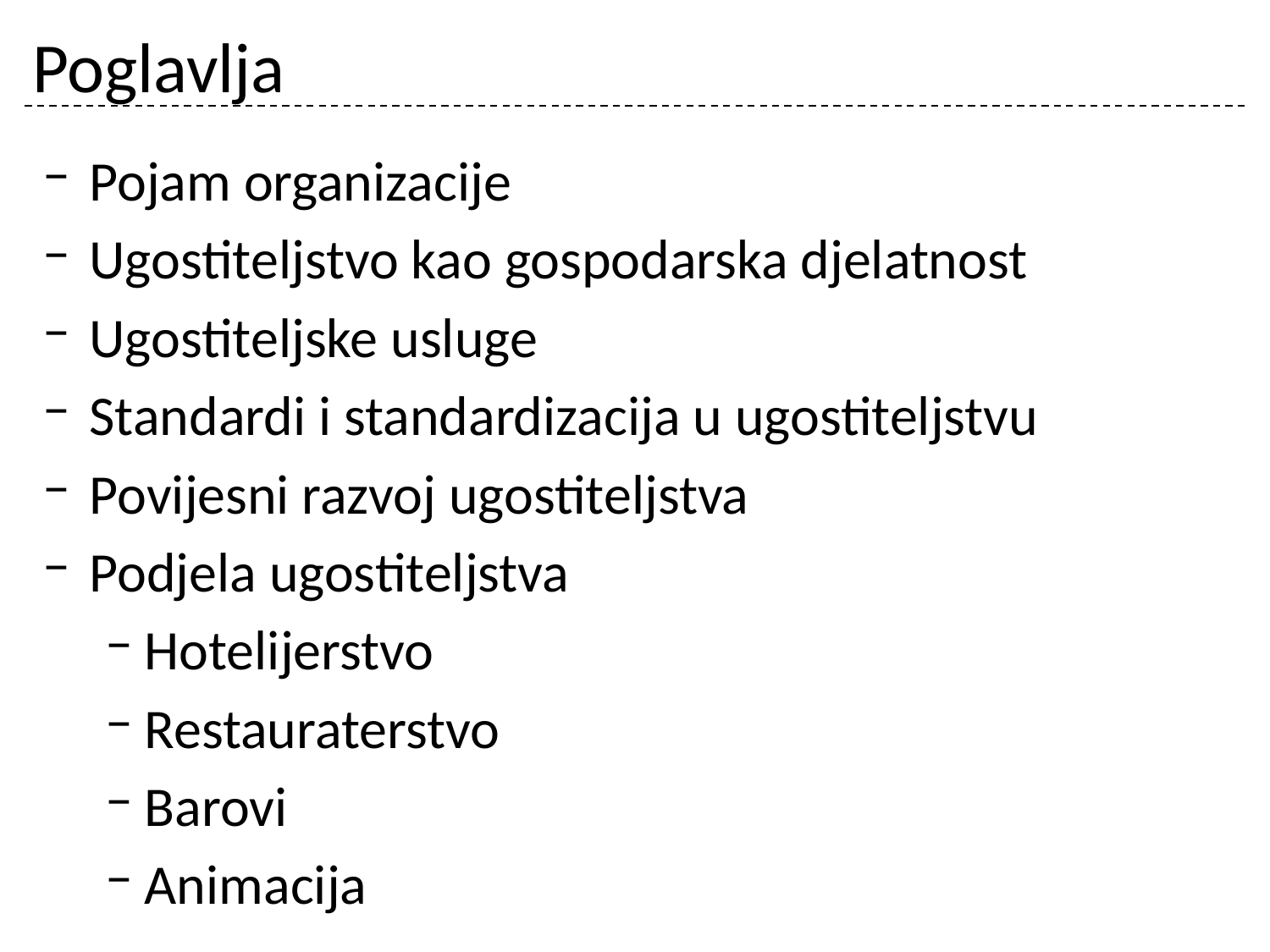

# Poglavlja
Pojam organizacije
Ugostiteljstvo kao gospodarska djelatnost
Ugostiteljske usluge
Standardi i standardizacija u ugostiteljstvu
Povijesni razvoj ugostiteljstva
Podjela ugostiteljstva
Hotelijerstvo
Restauraterstvo
Barovi
Animacija